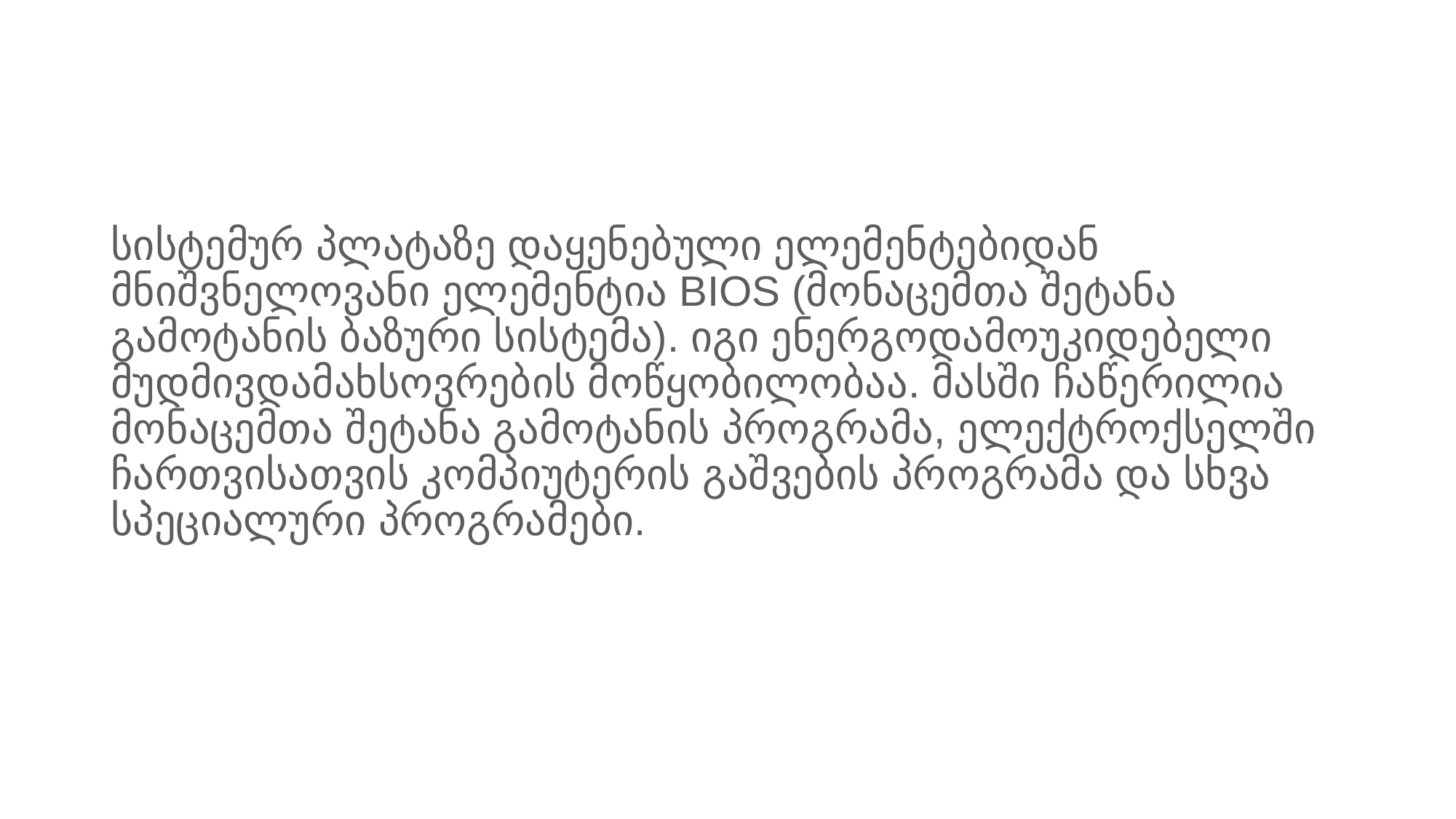

#
სისტემურ პლატაზე დაყენებული ელემენტებიდან მნიშვნელოვანი ელემენტია BIOS (მონაცემთა შეტანა გამოტანის ბაზური სისტემა). იგი ენერგოდამოუკიდებელი მუდმივდამახსოვრების მოწყობილობაა. მასში ჩაწერილია მონაცემთა შეტანა გამოტანის პროგრამა, ელექტროქსელში ჩართვისათვის კომპიუტერის გაშვების პროგრამა და სხვა სპეციალური პროგრამები.